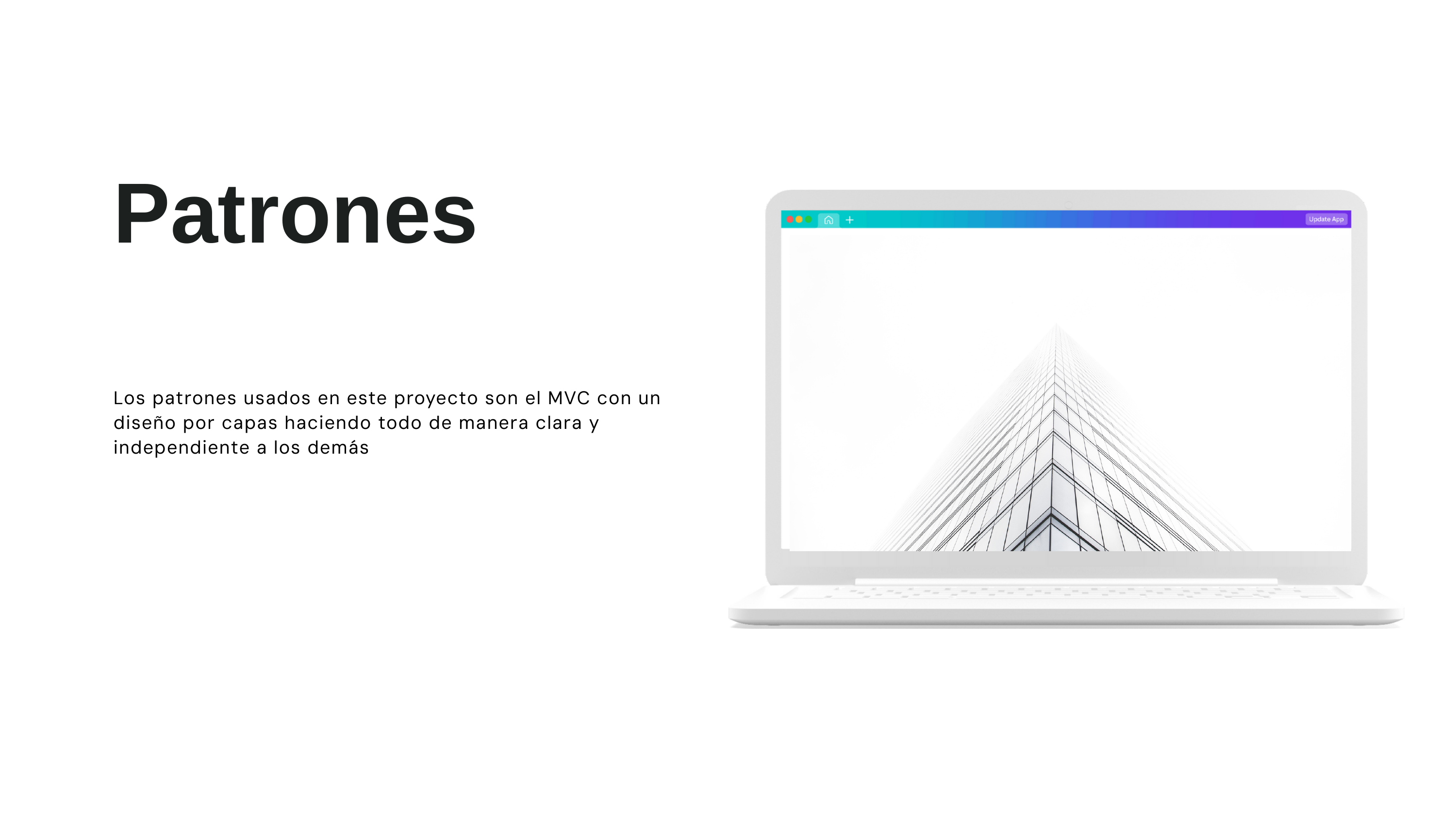

Patrones

Los patrones usados en este proyecto son el MVC con un diseño por capas haciendo todo de manera clara y independiente a los demás